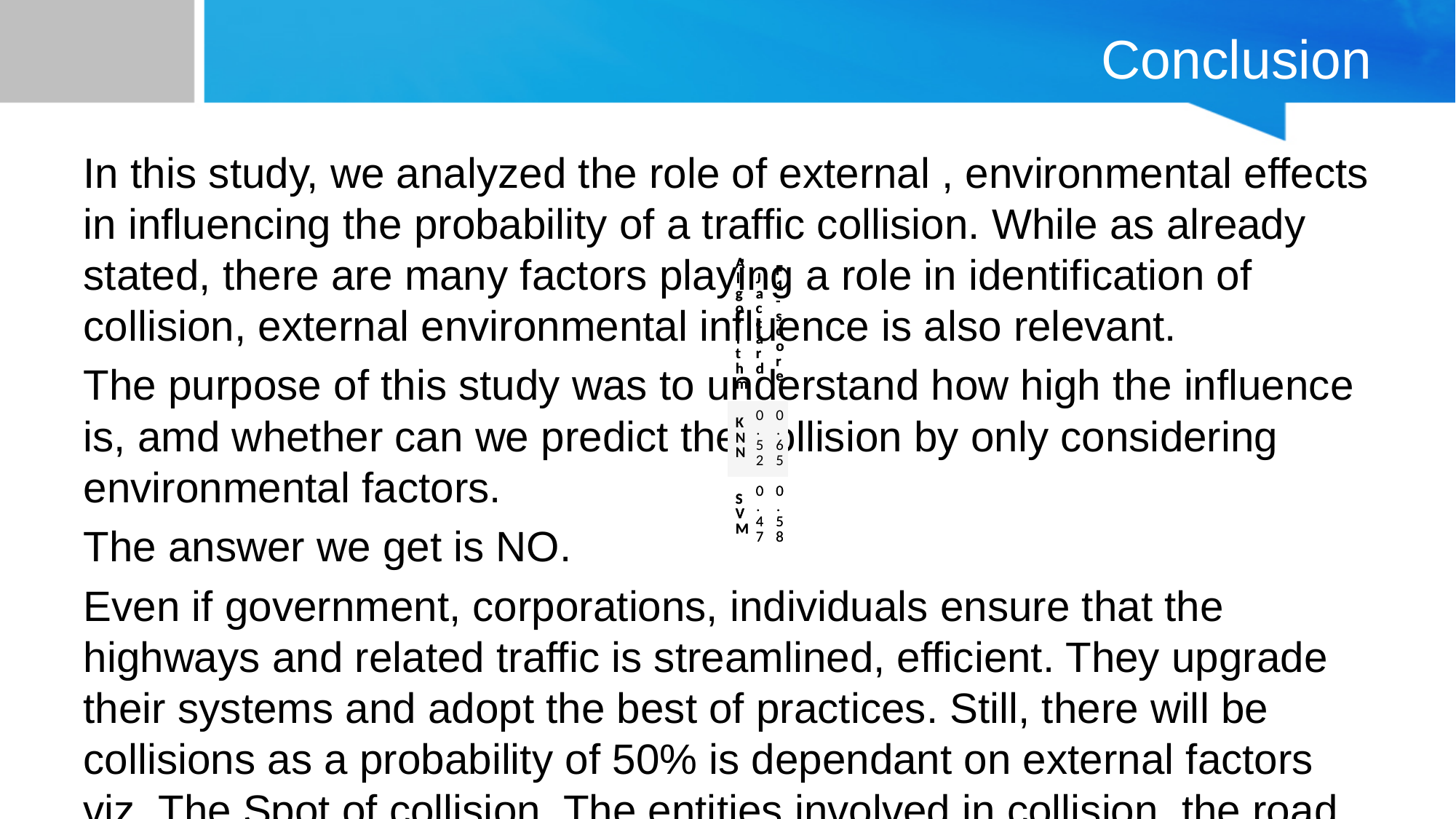

# Conclusion
In this study, we analyzed the role of external , environmental effects in influencing the probability of a traffic collision. While as already stated, there are many factors playing a role in identification of collision, external environmental influence is also relevant.
The purpose of this study was to understand how high the influence is, amd whether can we predict the collision by only considering environmental factors.
The answer we get is NO.
Even if government, corporations, individuals ensure that the highways and related traffic is streamlined, efficient. They upgrade their systems and adopt the best of practices. Still, there will be collisions as a probability of 50% is dependant on external factors viz. The Spot of collision, The entities involved in collision, the road, weather, lighting conditions, the clarity, ease of roads which leads to speeding.
| Algorithm | Jaccard | F1-score |
| --- | --- | --- |
| KNN | 0.52 | 0.65 |
| SVM | 0.47 | 0.58 |
| Algorithm | Jaccard | F1-score |
| --- | --- | --- |
| KNN | 0.52 | 0.65 |
| SVM | 0.47 | 0.58 |